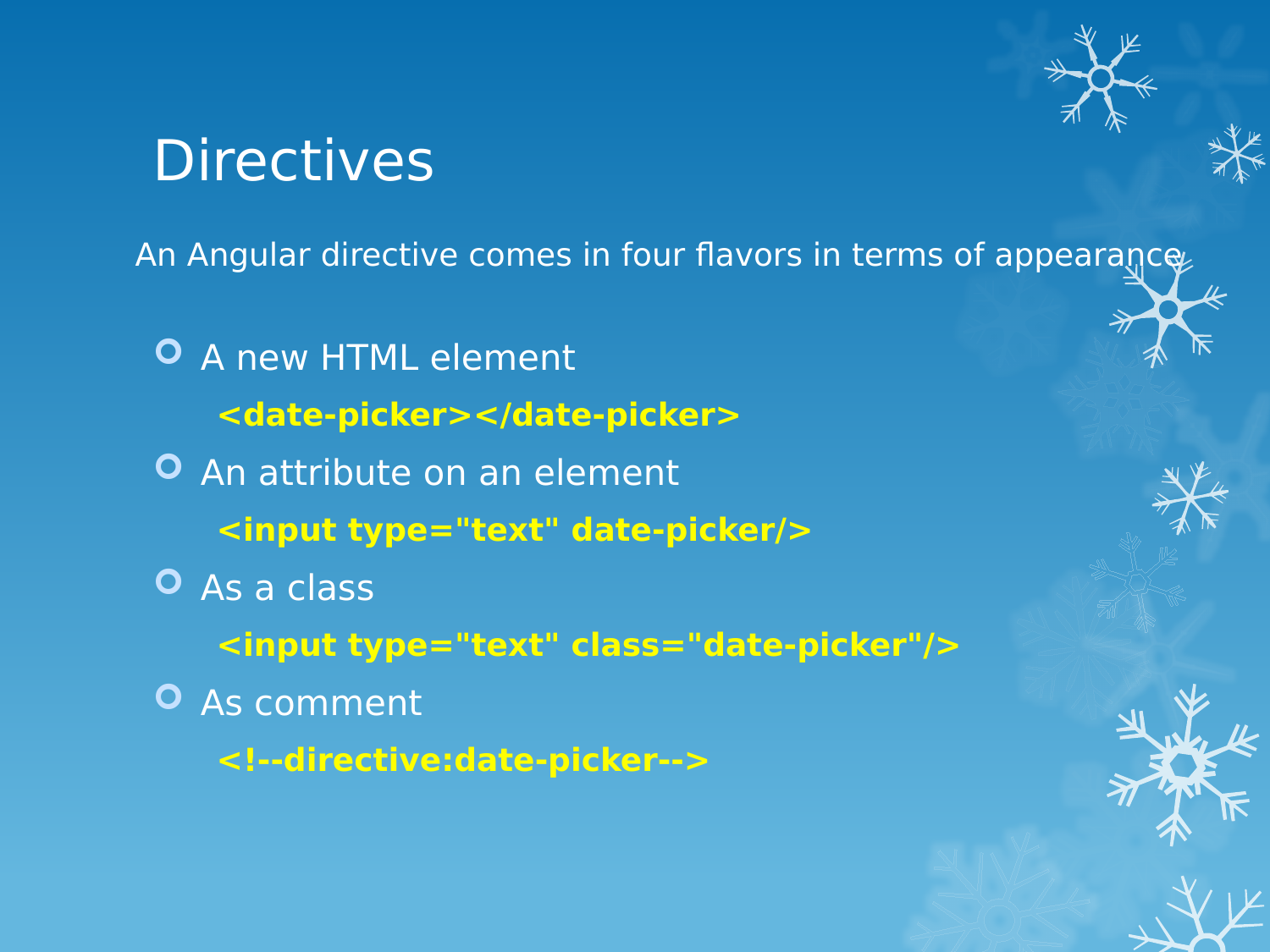

# Directives
An Angular directive comes in four flavors in terms of appearance
A new HTML element
<date-picker></date-picker>
An attribute on an element
<input type="text" date-picker/>
As a class
<input type="text" class="date-picker"/>
As comment
<!--directive:date-picker-->